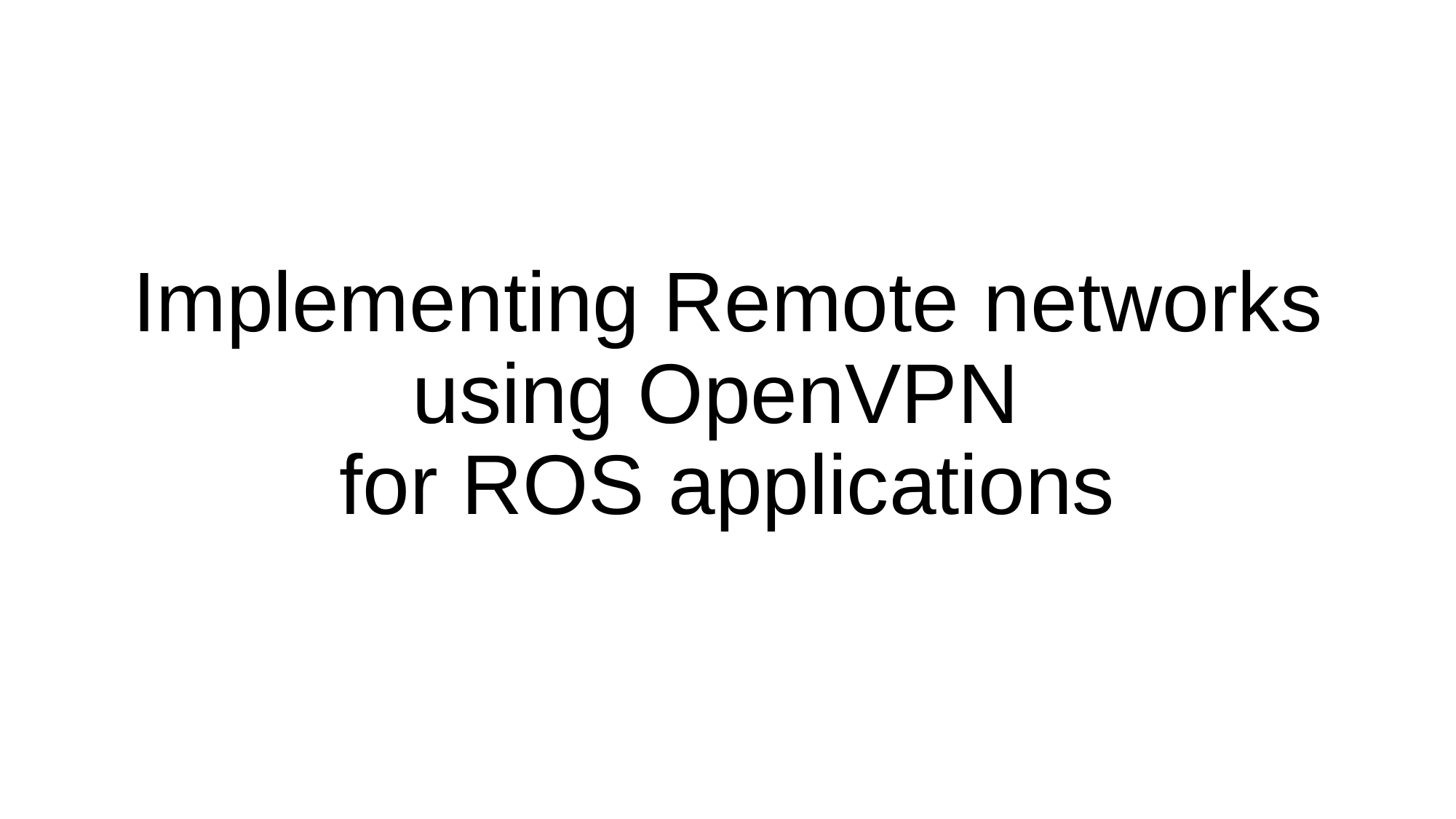

# Implementing Remote networks using OpenVPN for ROS applications